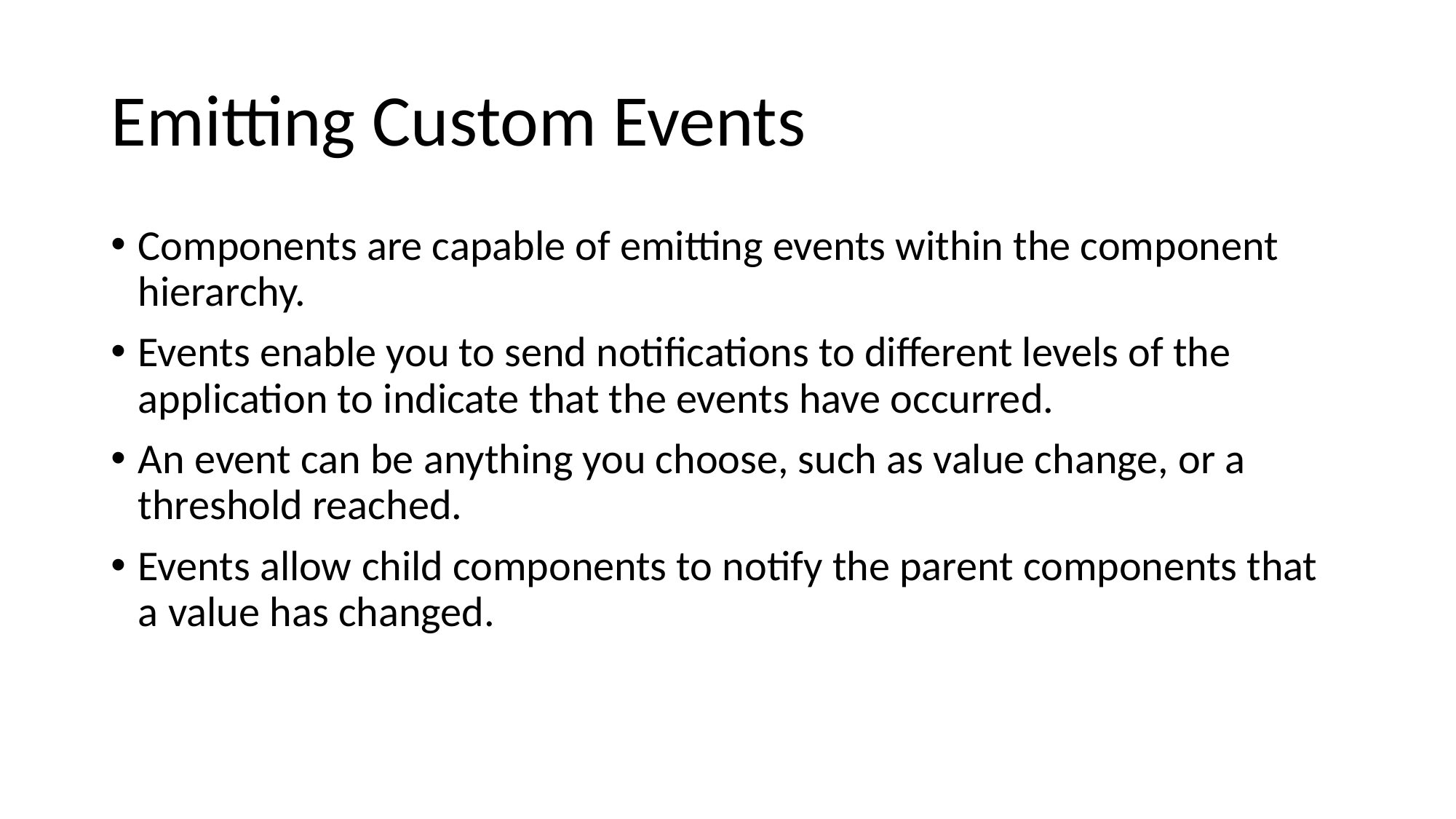

# Emitting Custom Events
Components are capable of emitting events within the component hierarchy.
Events enable you to send notifications to different levels of the application to indicate that the events have occurred.
An event can be anything you choose, such as value change, or a threshold reached.
Events allow child components to notify the parent components that a value has changed.